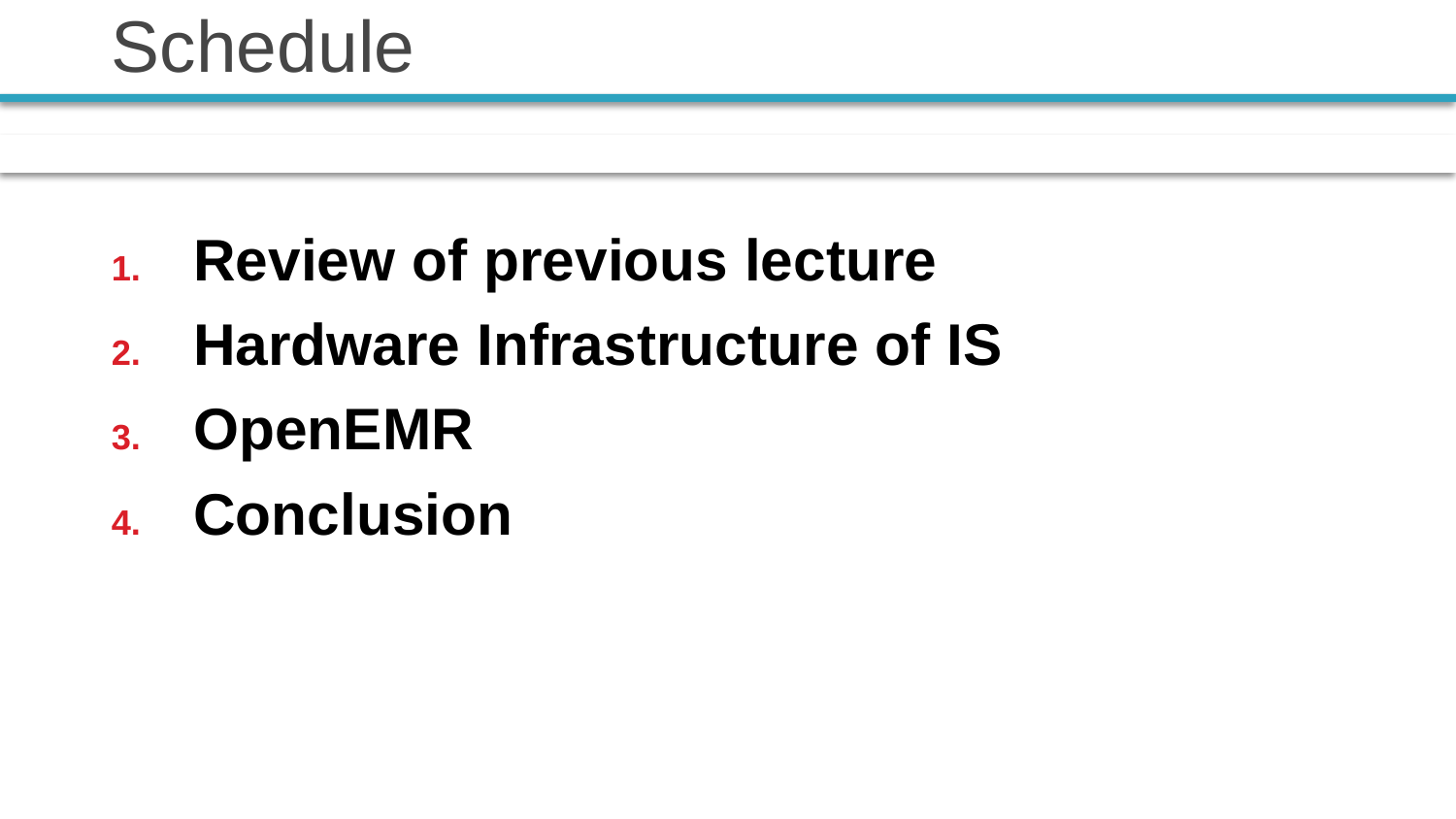

# Schedule
Review of previous lecture
Hardware Infrastructure of IS
OpenEMR
Conclusion